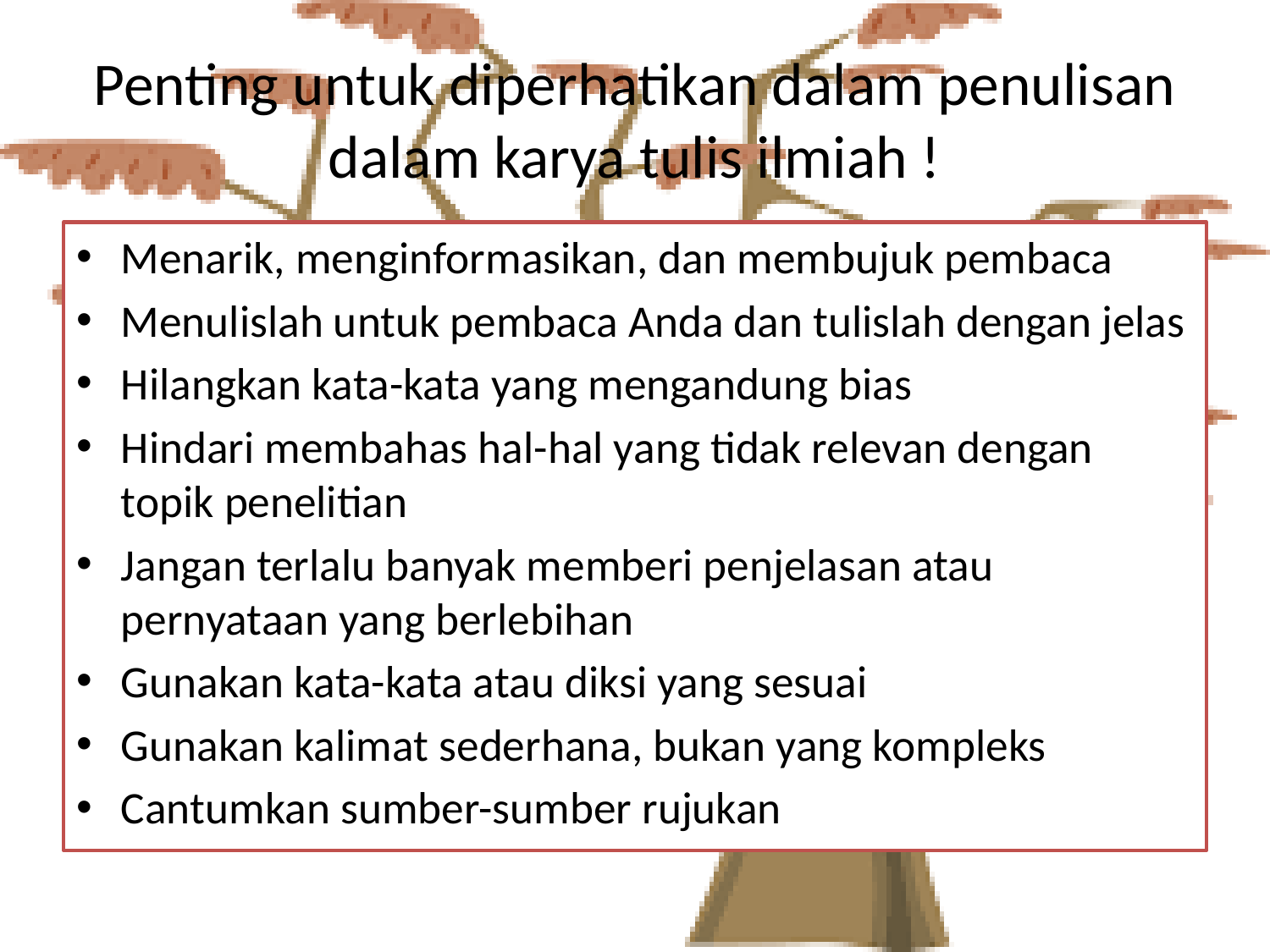

# Penting untuk diperhatikan dalam penulisan dalam karya tulis ilmiah !
Menarik, menginformasikan, dan membujuk pembaca
Menulislah untuk pembaca Anda dan tulislah dengan jelas
Hilangkan kata-kata yang mengandung bias
Hindari membahas hal-hal yang tidak relevan dengan topik penelitian
Jangan terlalu banyak memberi penjelasan atau pernyataan yang berlebihan
Gunakan kata-kata atau diksi yang sesuai
Gunakan kalimat sederhana, bukan yang kompleks
Cantumkan sumber-sumber rujukan